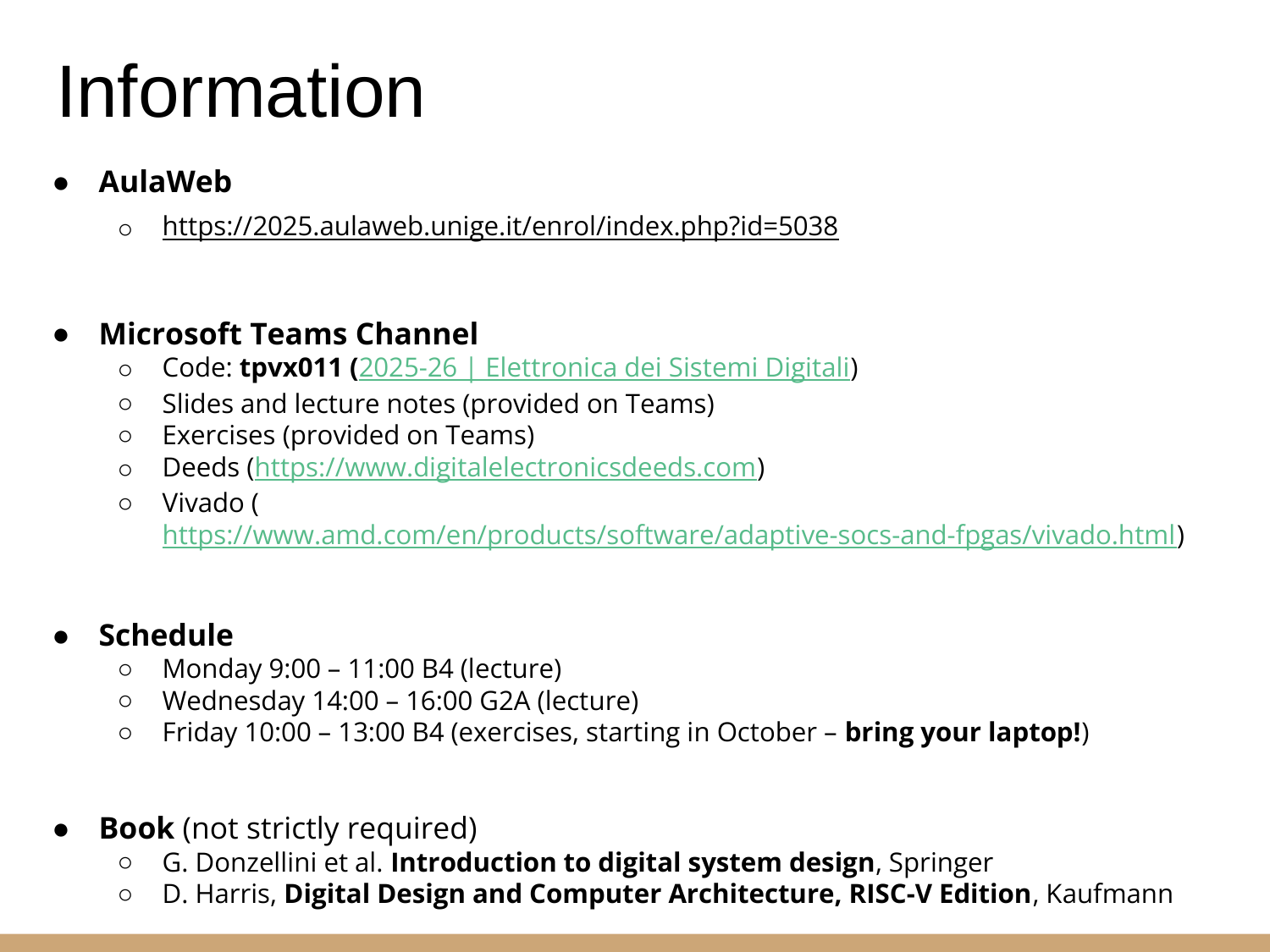

Information
AulaWeb
https://2025.aulaweb.unige.it/enrol/index.php?id=5038

Microsoft Teams Channel
Code: tpvx011 (2025-26 | Elettronica dei Sistemi Digitali)
Slides and lecture notes (provided on Teams)
Exercises (provided on Teams)
Deeds (https://www.digitalelectronicsdeeds.com)
Vivado (https://www.amd.com/en/products/software/adaptive-socs-and-fpgas/vivado.html)

Schedule
Monday 9:00 – 11:00 B4 (lecture)
Wednesday 14:00 – 16:00 G2A (lecture)
Friday 10:00 – 13:00 B4 (exercises, starting in October – bring your laptop!)

Book (not strictly required)
G. Donzellini et al. Introduction to digital system design, Springer
D. Harris, Digital Design and Computer Architecture, RISC-V Edition, Kaufmann